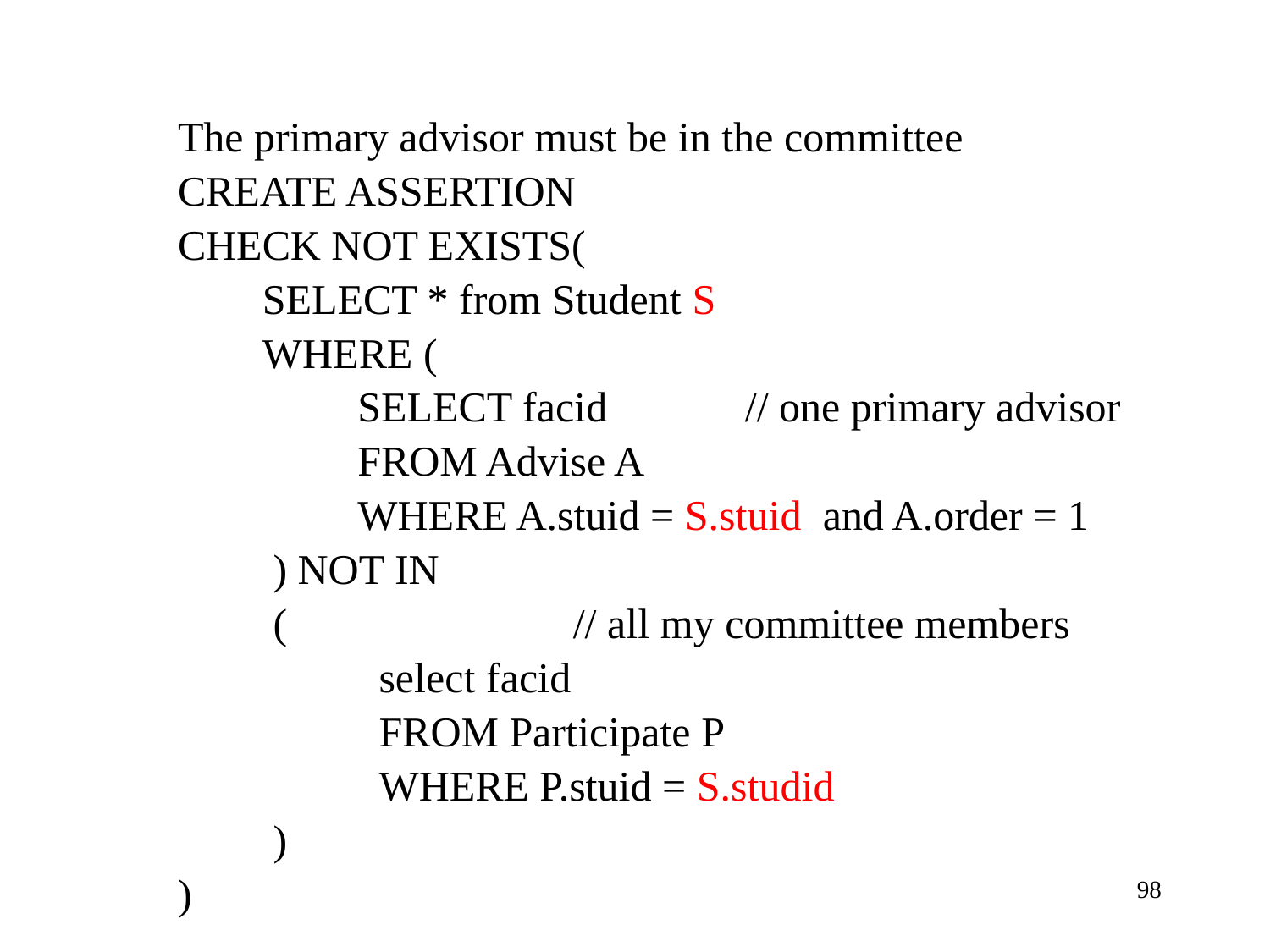

The primary advisor must be in the committee
CREATE ASSERTION
CHECK NOT EXISTS(
        SELECT * from Student S
        WHERE (
                 SELECT facid             // one primary advisor
                 FROM Advise A
                 WHERE A.stuid = S.stuid  and A.order = 1
         ) NOT IN
         (                           // all my committee members
                   select facid
                   FROM Participate P
                   WHERE P.stuid = S.studid
         )
)

98